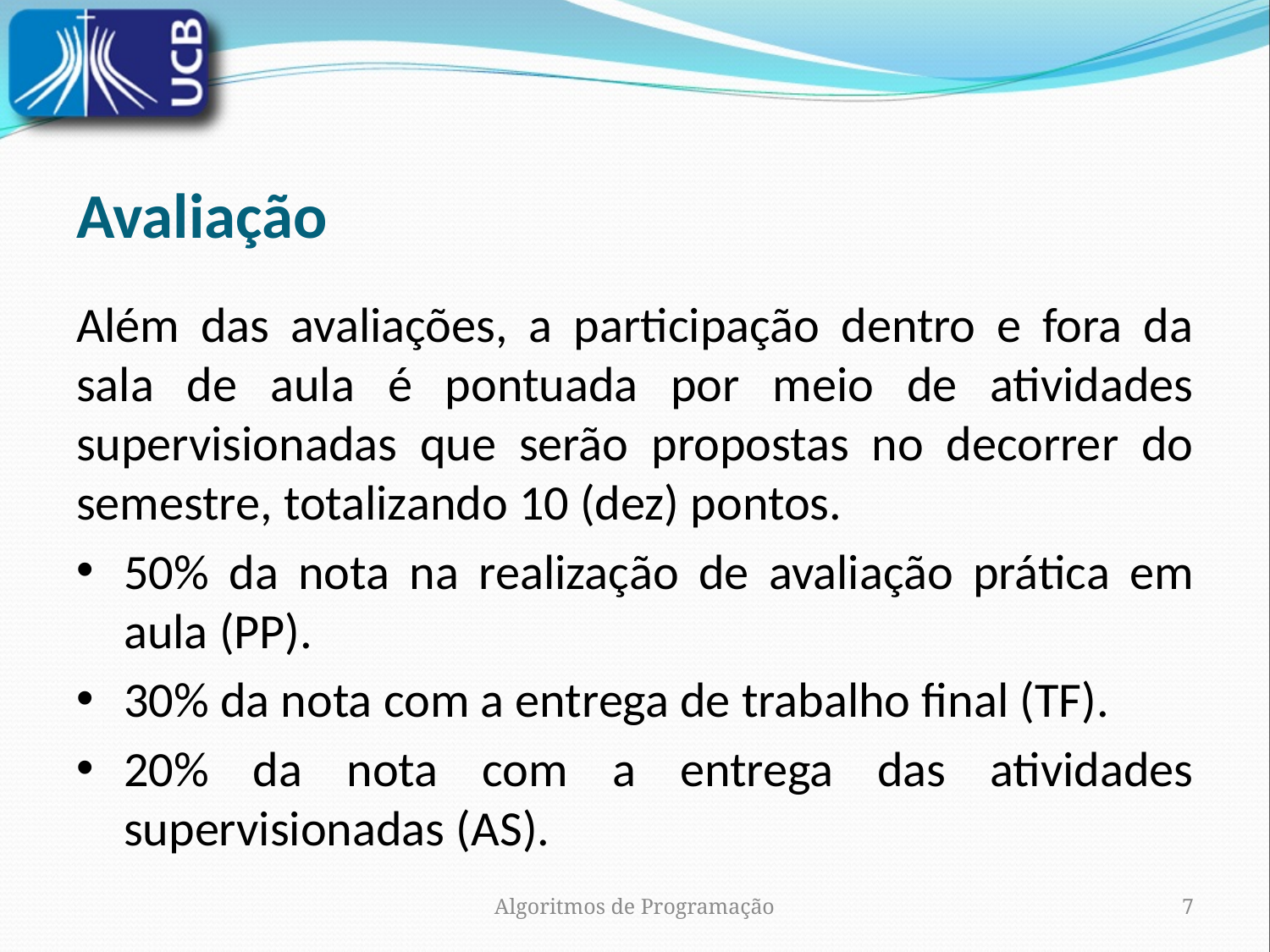

# Avaliação
Além das avaliações, a participação dentro e fora da sala de aula é pontuada por meio de atividades supervisionadas que serão propostas no decorrer do semestre, totalizando 10 (dez) pontos.
50% da nota na realização de avaliação prática em aula (PP).
30% da nota com a entrega de trabalho final (TF).
20% da nota com a entrega das atividades supervisionadas (AS).
Algoritmos de Programação
7